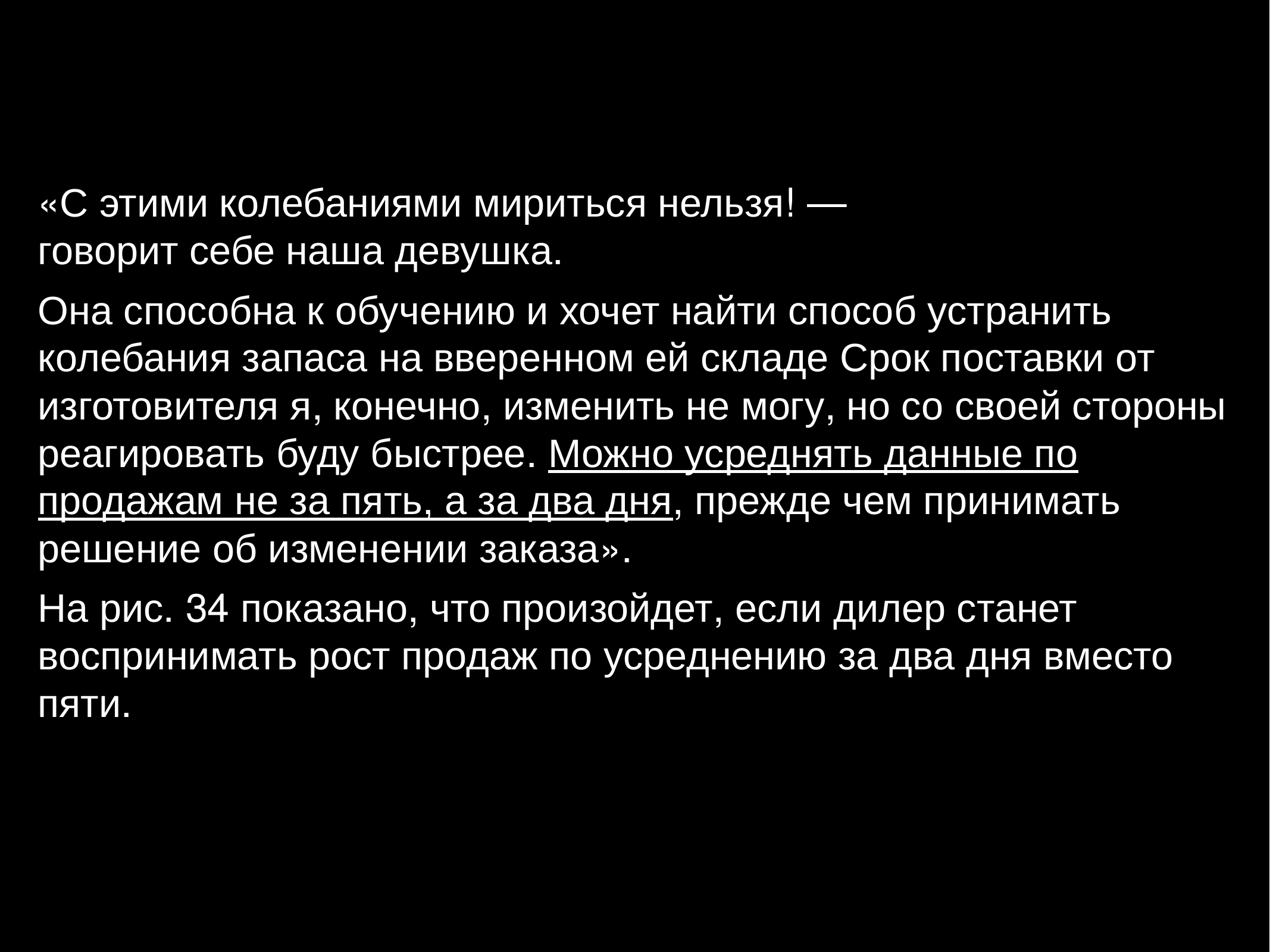

16
«С этими колебаниями мириться нельзя! —
говорит себе наша девушка.
Она способна к обучению и хочет найти способ устранить колебания запаса на вверенном ей складе Срок поставки от изготовителя я, конечно, изменить не могу, но со своей стороны реагировать буду быстрее. Можно усреднять данные по продажам не за пять, а за два дня, прежде чем принимать решение об изменении заказа».
На рис. 34 показано, что произойдет, если дилер станет воспринимать рост продаж по усреднению за два дня вместо пяти.